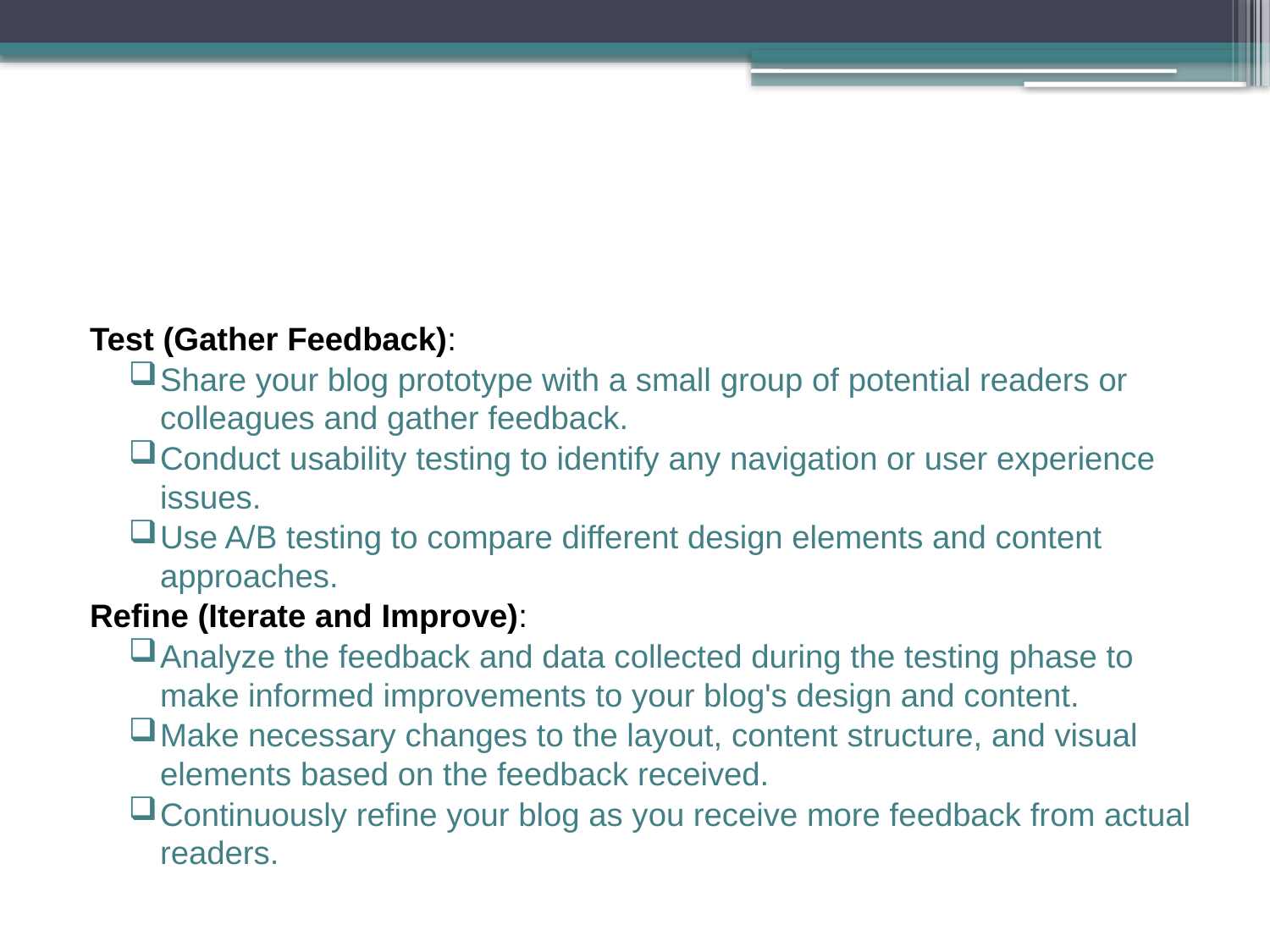

#
Test (Gather Feedback):
Share your blog prototype with a small group of potential readers or colleagues and gather feedback.
Conduct usability testing to identify any navigation or user experience issues.
Use A/B testing to compare different design elements and content approaches.
Refine (Iterate and Improve):
Analyze the feedback and data collected during the testing phase to make informed improvements to your blog's design and content.
Make necessary changes to the layout, content structure, and visual elements based on the feedback received.
Continuously refine your blog as you receive more feedback from actual readers.